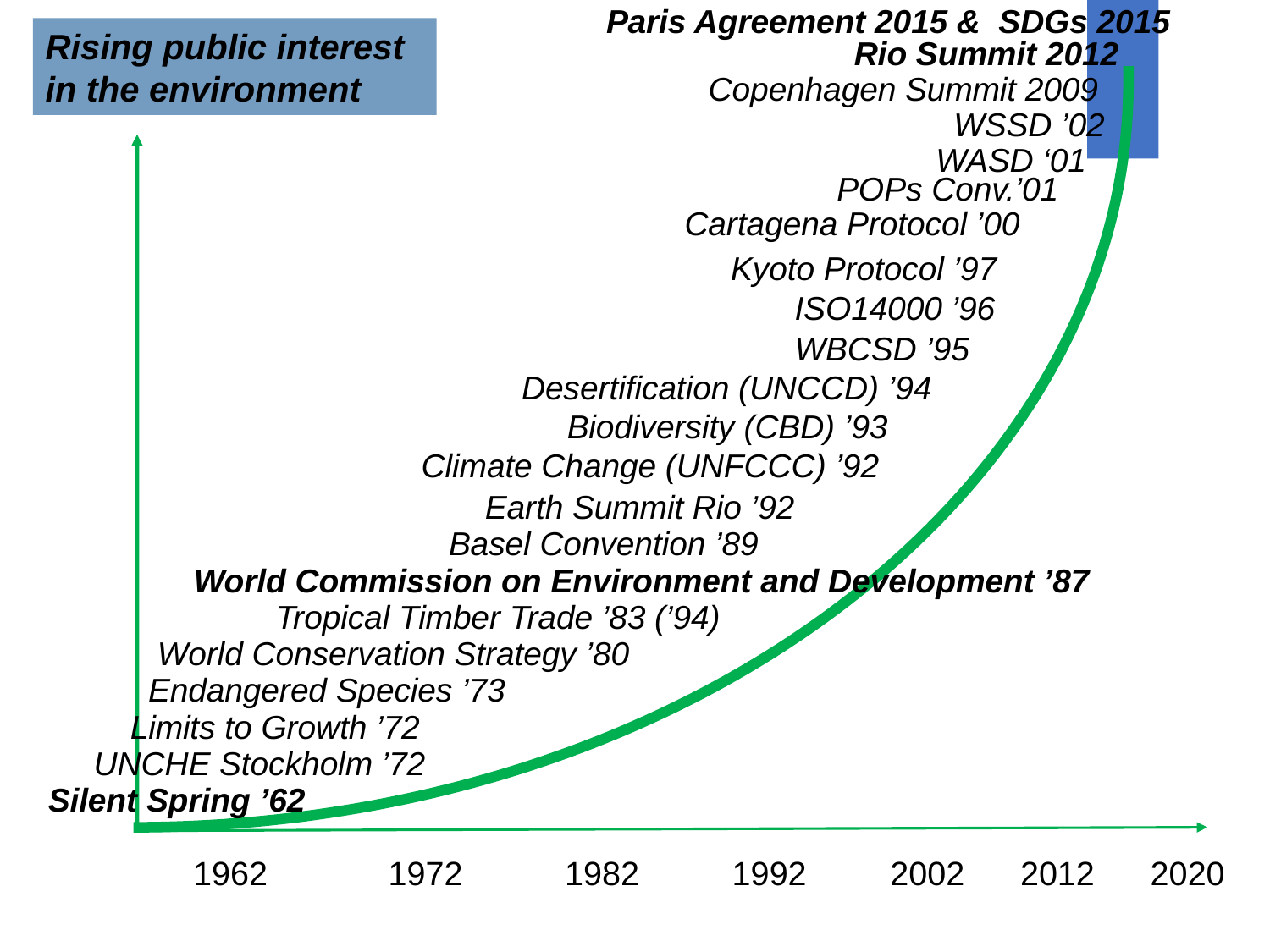

Paris Agreement 2015 &  SDGs 2015
Rising public interest in the environment
                              Rio Summit 2012
              Copenhagen Summit 2009
                                         WSSD ’02
                                       WASD ‘01

 POPs Conv.’01
 Cartagena Protocol ’00
                                  Kyoto Protocol ’97
                                         ISO14000 ’96
                                         WBCSD ’95
           Desertification (UNCCD) ’94
                Biodiversity (CBD) ’93
Climate Change (UNFCCC) ’92

                                                Earth Summit Rio ’92
                                            Basel Convention ’89
                World Commission on Environment and Development ’87
                         Tropical Timber Trade ’83 (’94)
            World Conservation Strategy ’80
           Endangered Species ’73
         Limits to Growth ’72
     UNCHE Stockholm ’72
Silent Spring ’62

  1962             1972           1982          1992         2002      2012      2020